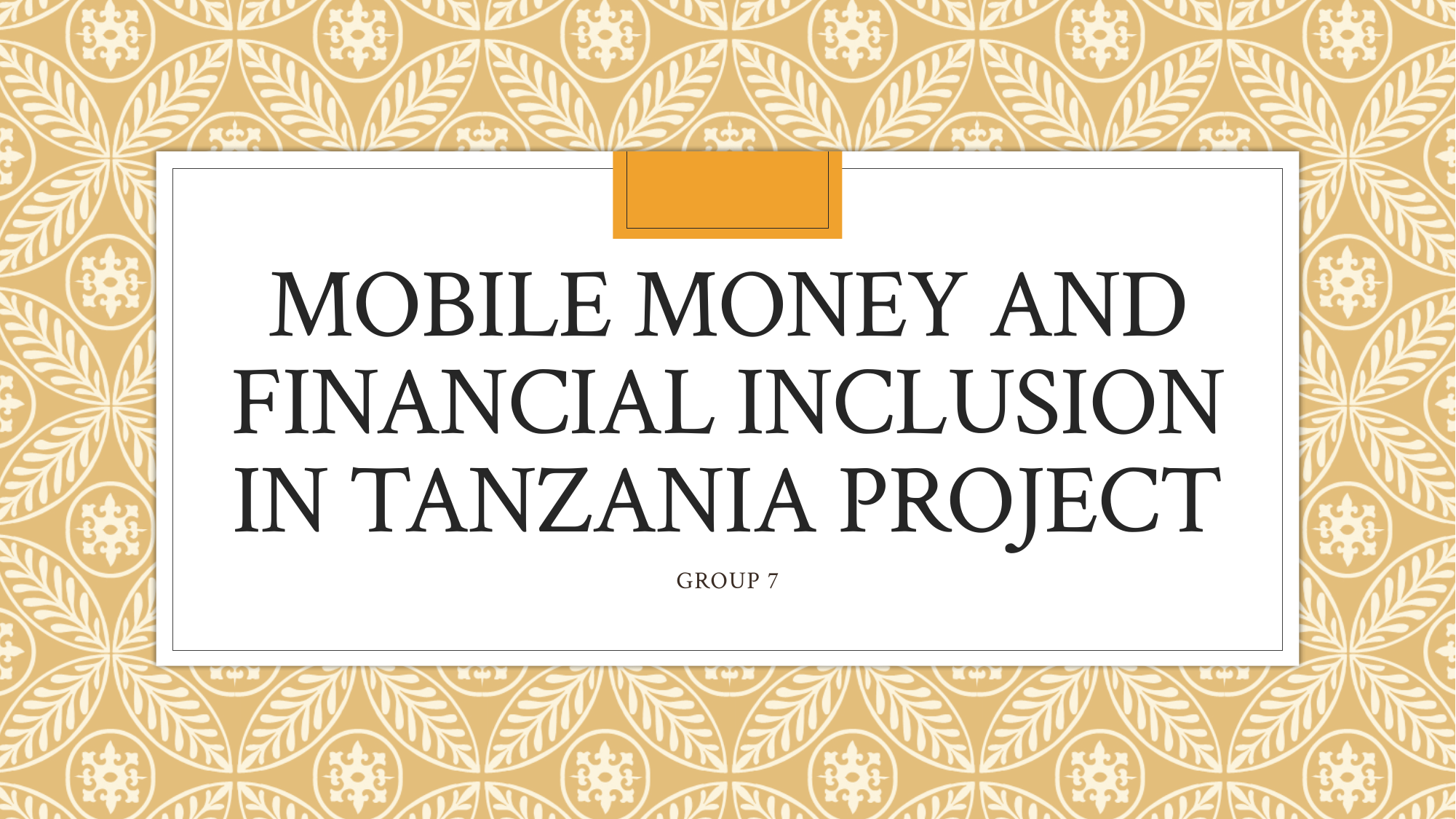

# MOBILE MONEY AND FINANCIAL INCLUSION IN TANZANIA PROJECT
GROUP 7